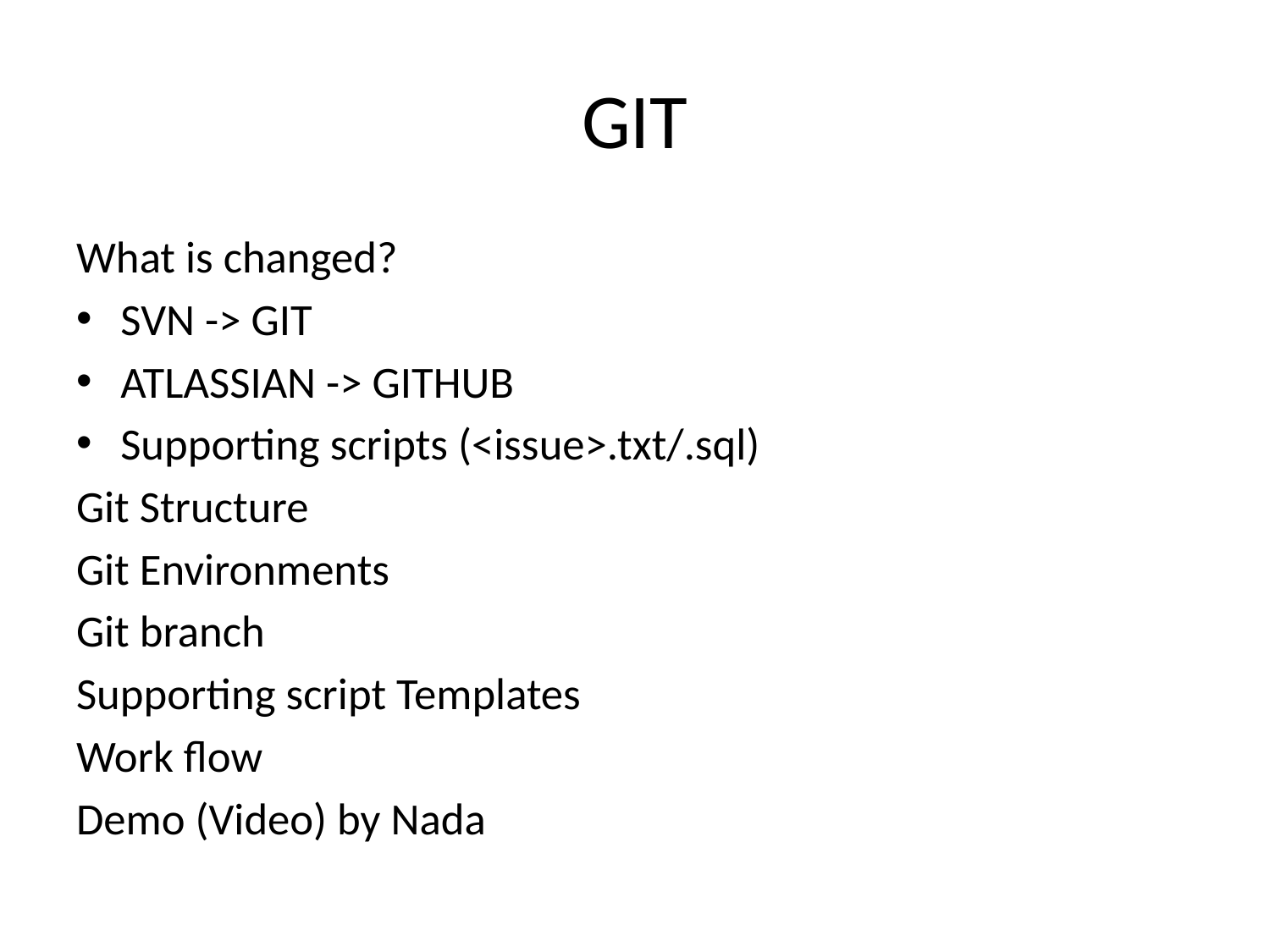

# GIT
What is changed?
SVN -> GIT
ATLASSIAN -> GITHUB
Supporting scripts (<issue>.txt/.sql)
Git Structure
Git Environments
Git branch
Supporting script Templates
Work flow
Demo (Video) by Nada